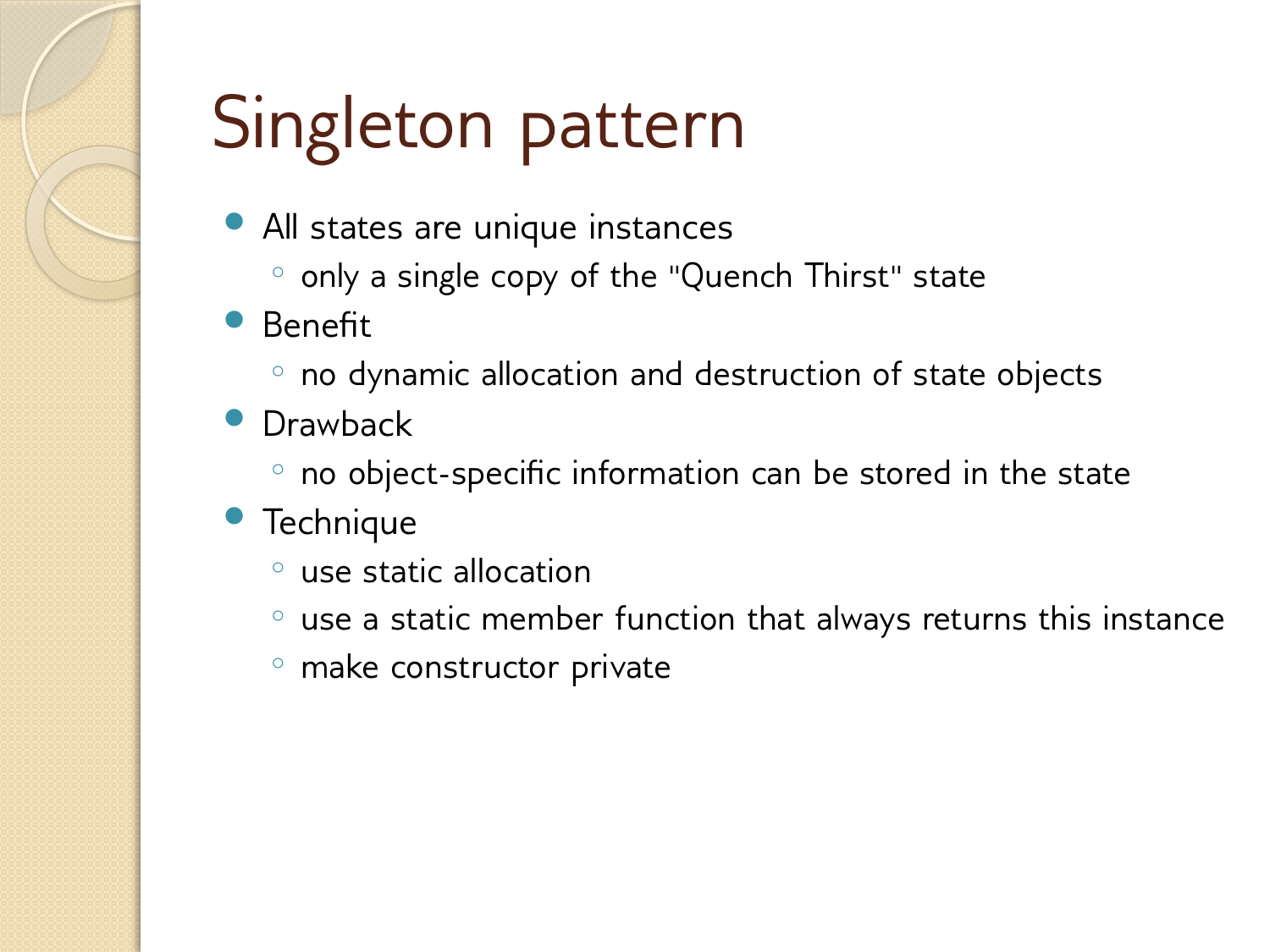

# Singleton pattern
All states are unique instances
only a single copy of the "Quench Thirst" state
Benefit
no dynamic allocation and destruction of state objects
Drawback
no object-specific information can be stored in the state
Technique
use static allocation
use a static member function that always returns this instance
make constructor private